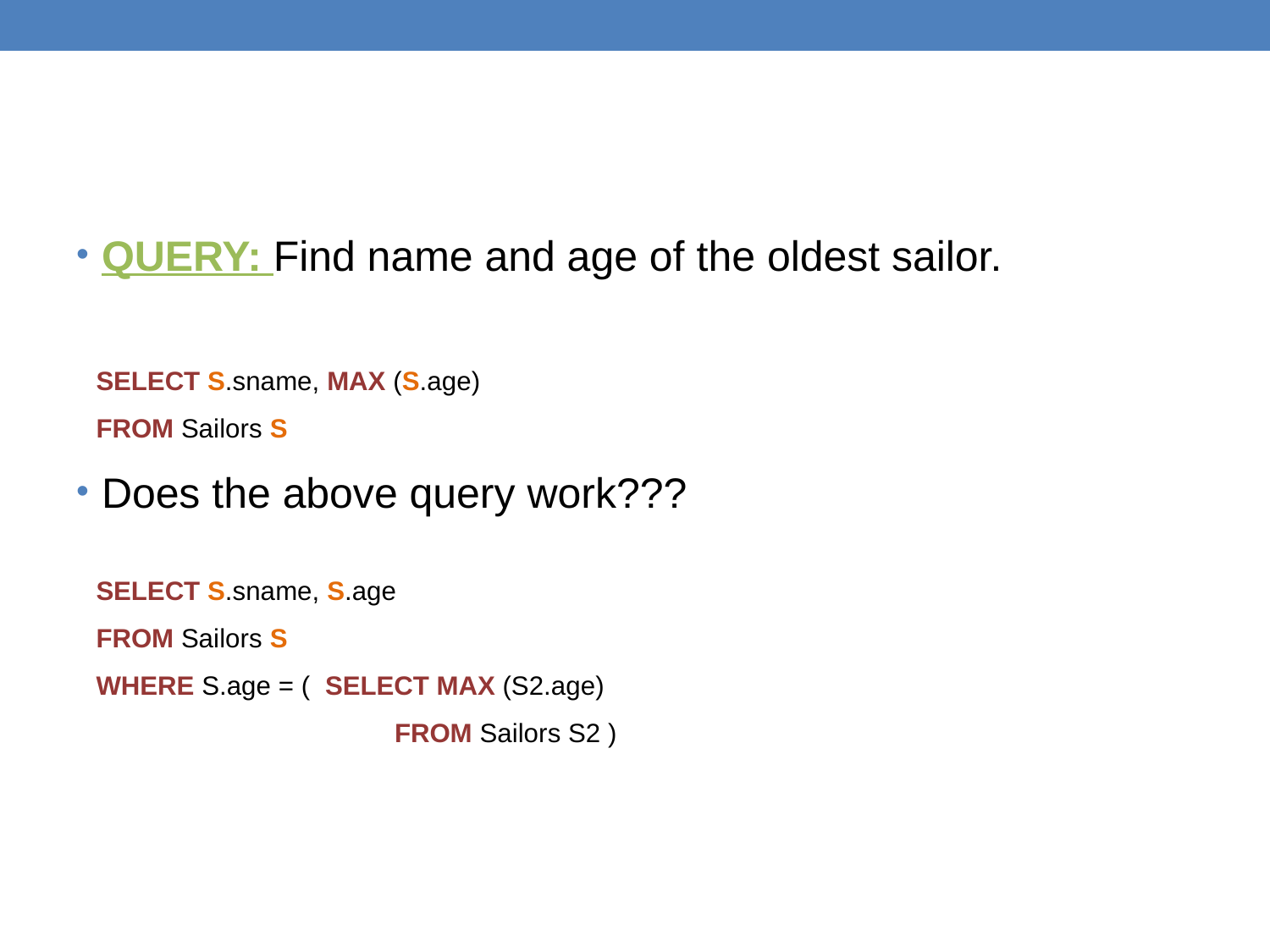

#
QUERY: Find name and age of the oldest sailor.

Does the above query work???

SELECT S.sname, MAX (S.age)
FROM Sailors S

SELECT S.sname, S.age
FROM Sailors S
WHERE S.age = (  SELECT MAX (S2.age)
		      FROM Sailors S2 )